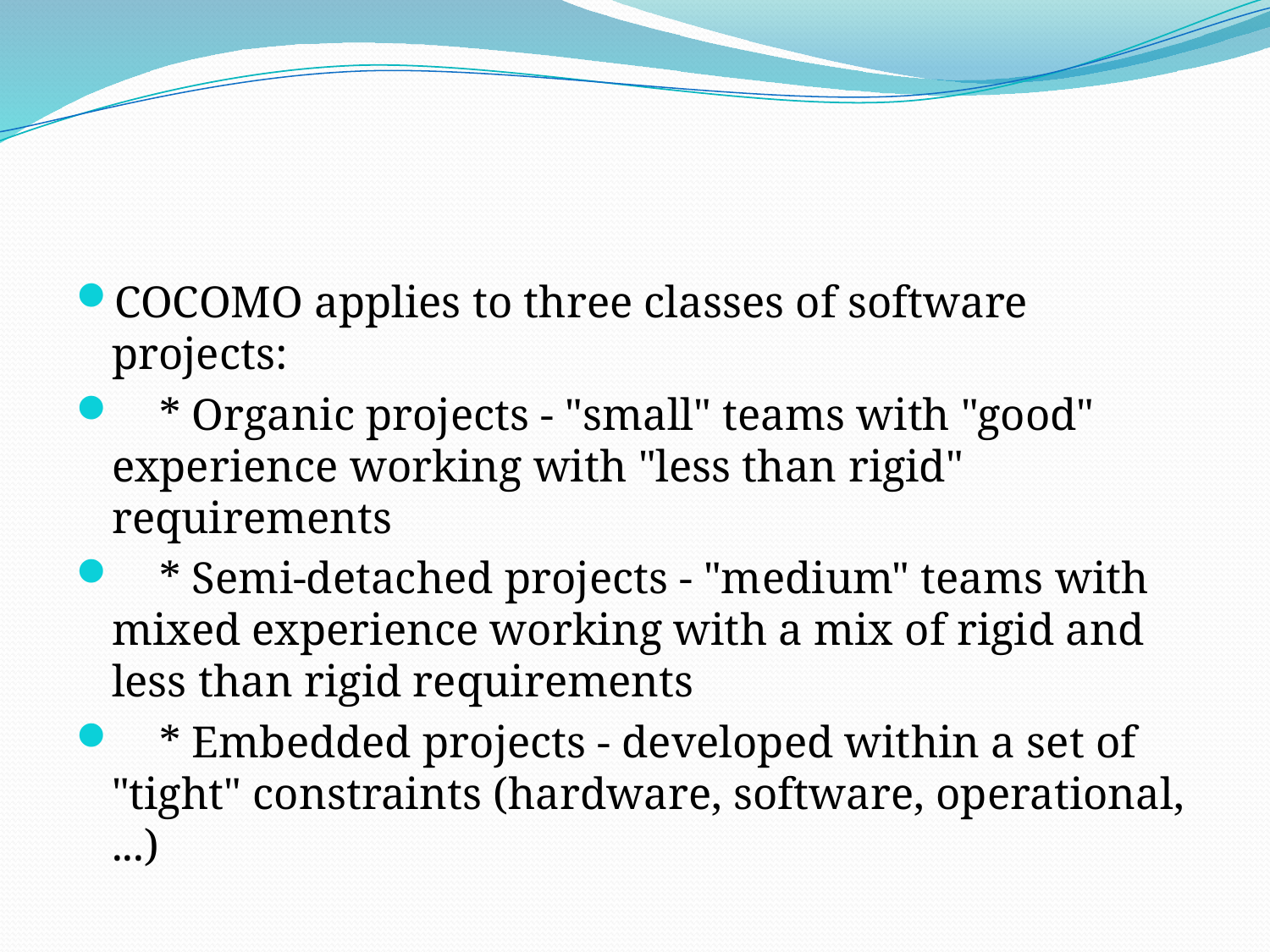

#
COCOMO applies to three classes of software projects:
    * Organic projects - "small" teams with "good" experience working with "less than rigid" requirements
    * Semi-detached projects - "medium" teams with mixed experience working with a mix of rigid and less than rigid requirements
    * Embedded projects - developed within a set of "tight" constraints (hardware, software, operational, ...)